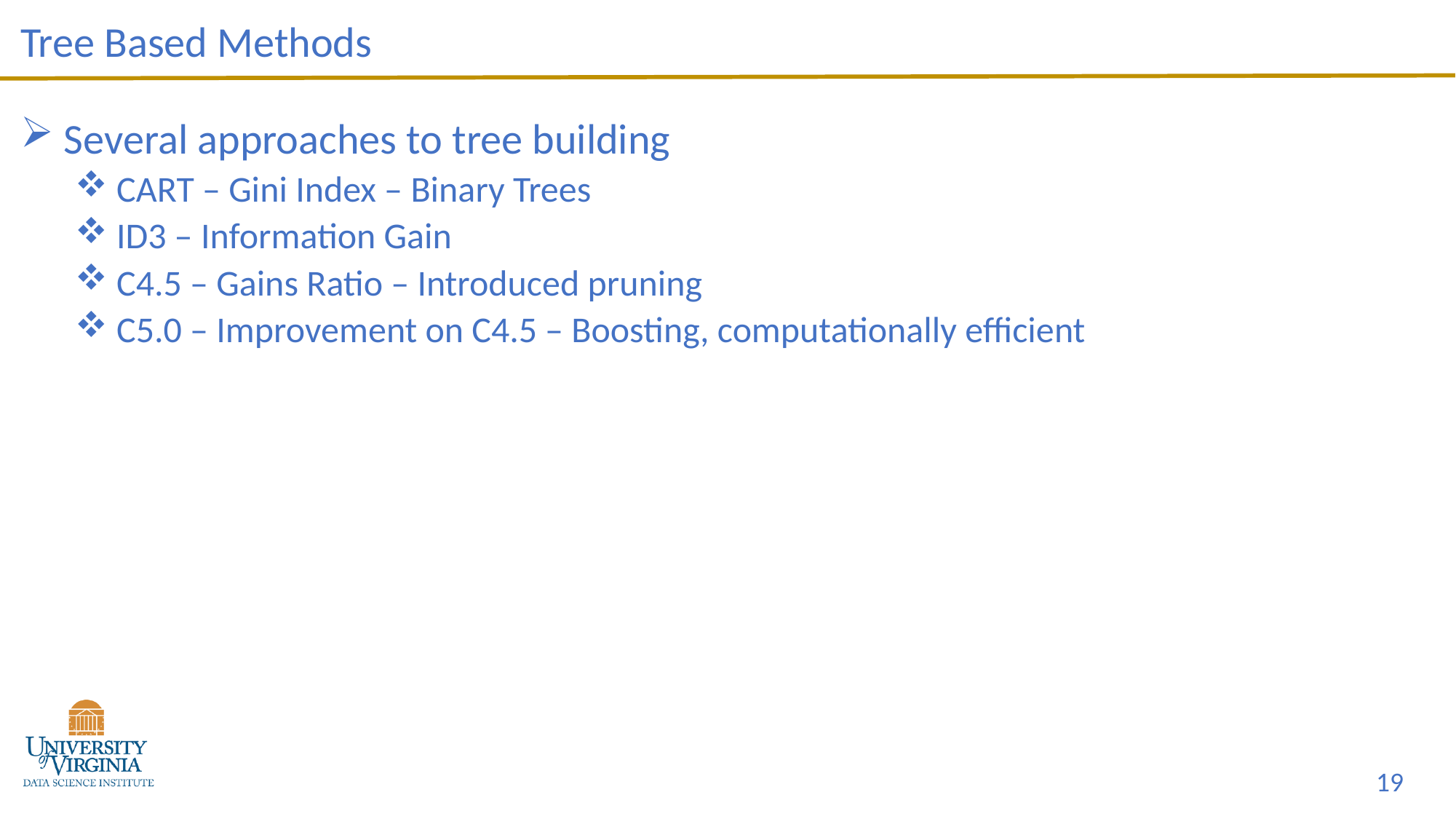

# Tree Based Methods
 Several approaches to tree building
 CART – Gini Index – Binary Trees
 ID3 – Information Gain
 C4.5 – Gains Ratio – Introduced pruning
 C5.0 – Improvement on C4.5 – Boosting, computationally efficient

19